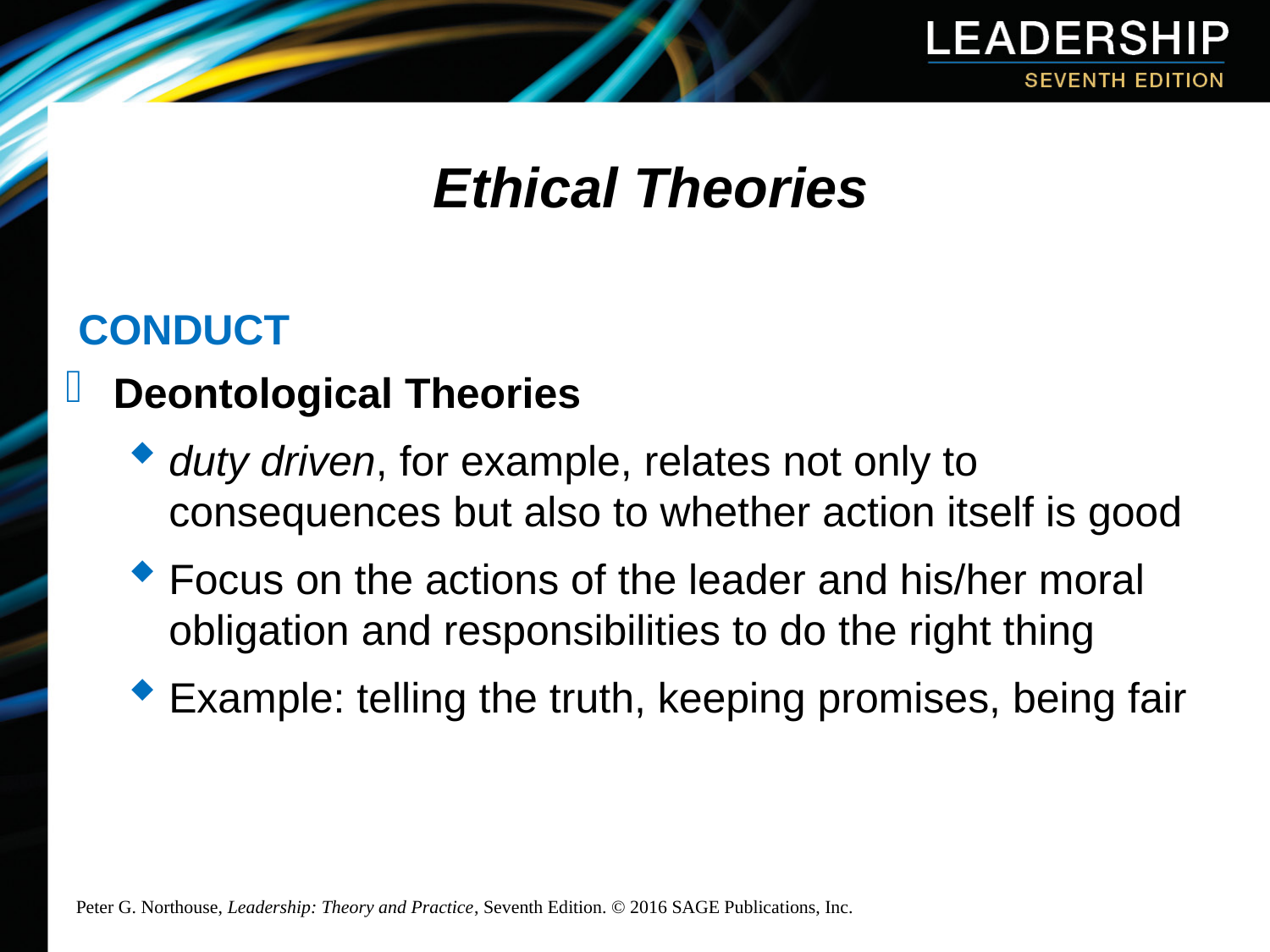

# Ethical Theories
CONDUCT

Deontological Theories
duty driven, for example, relates not only to consequences but also to whether action itself is good
Focus on the actions of the leader and his/her moral obligation and responsibilities to do the right thing
Example: telling the truth, keeping promises, being fair
Peter G. Northouse, Leadership: Theory and Practice, Seventh Edition. © 2016 SAGE Publications, Inc.